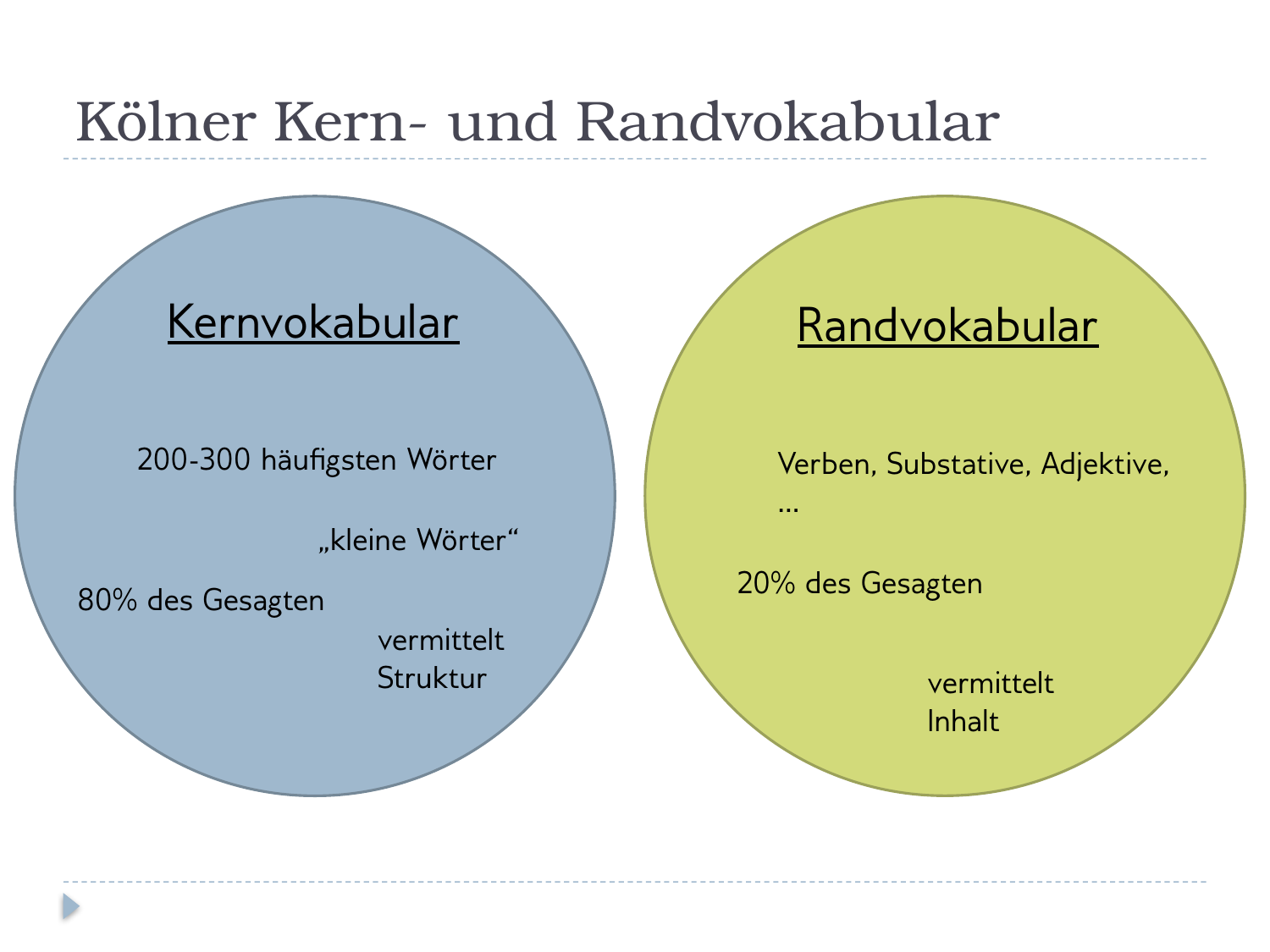

# Kölner Kern- und Randvokabular

Kernvokabular
Randvokabular
200-300 häufigsten Wörter
Verben, Substative, Adjektive, …
„kleine Wörter“
20% des Gesagten
80% des Gesagten
vermittelt Struktur
vermittelt Inhalt